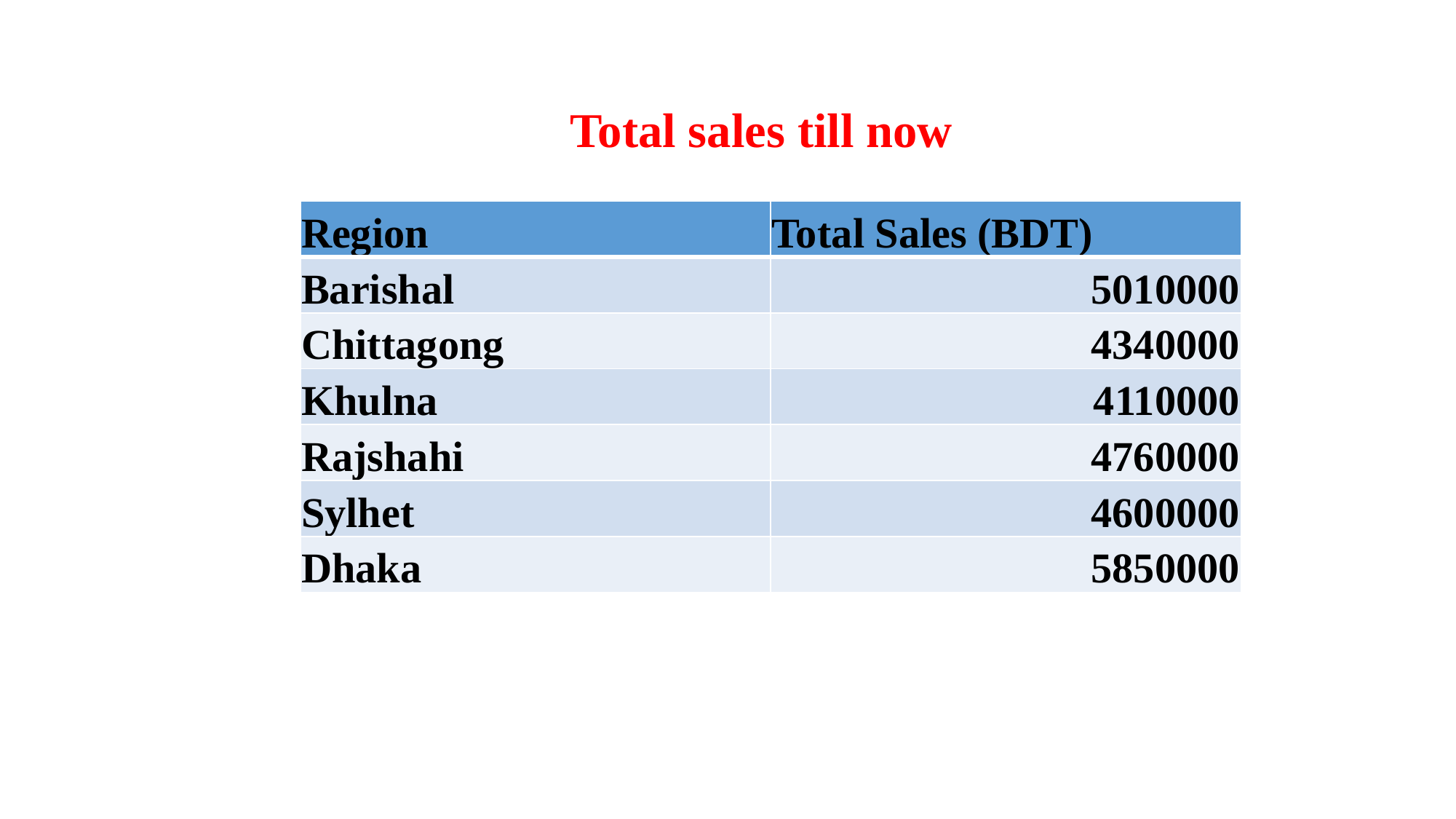

Total sales till now
| Region | Total Sales (BDT) |
| --- | --- |
| Barishal | 5010000 |
| Chittagong | 4340000 |
| Khulna | 4110000 |
| Rajshahi | 4760000 |
| Sylhet | 4600000 |
| Dhaka | 5850000 |